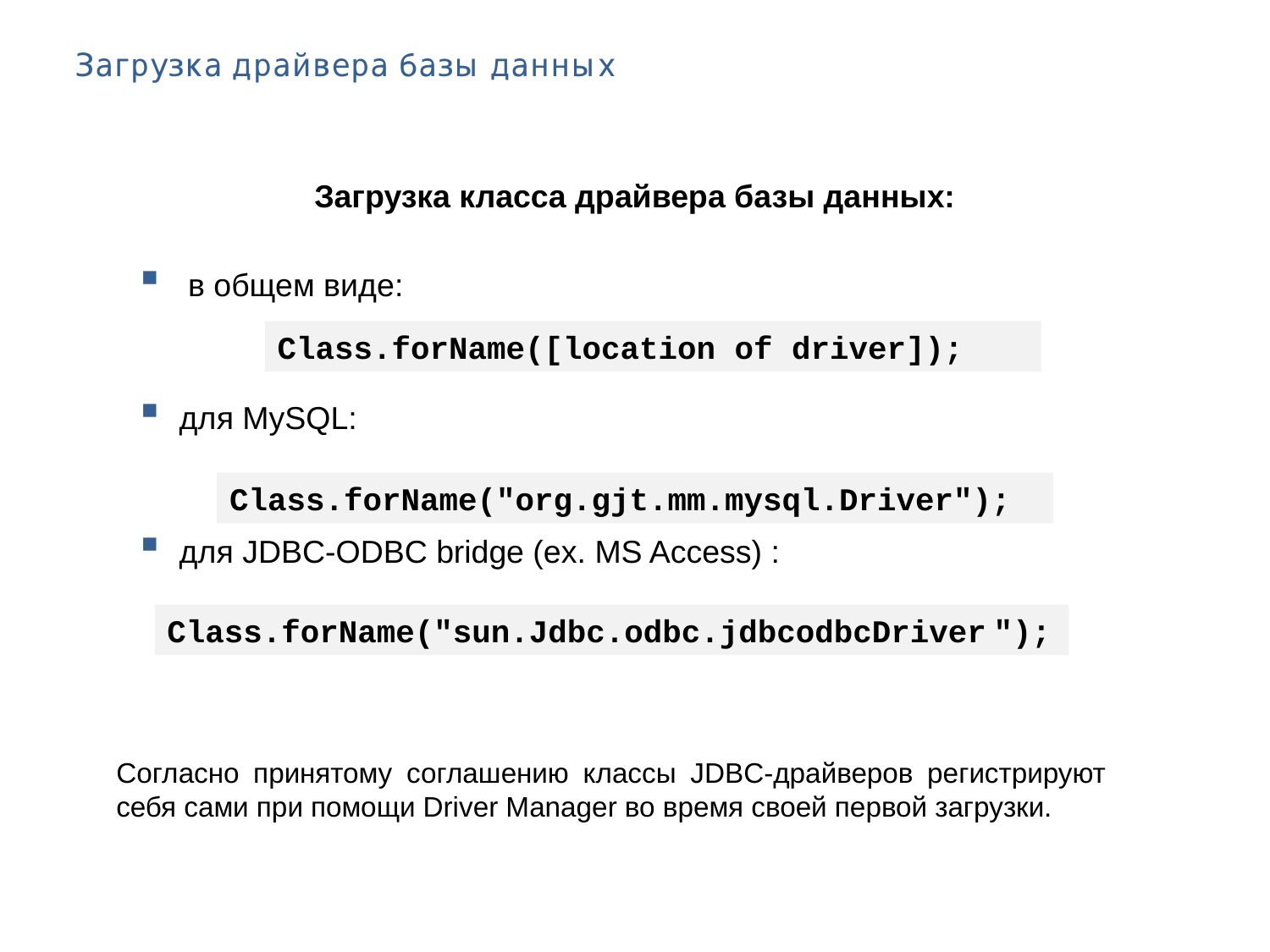

# Загрузка драйвера базы данных
Загрузка класса драйвера базы данных:

 в общем виде:

для MySQL:

для JDBC-ODBC bridge (ex. MS Access) :

Class.forName([location of driver]);
Class.forName("org.gjt.mm.mysql.Driver");
Class.forName("sun.Jdbc.odbc.jdbcodbcDriver ");
Согласно принятому соглашению классы JDBC-драйверов регистрируют себя сами при помощи Driver Manager во время своей первой загрузки.
15
2014 © EPAM Systems, RD Dep.